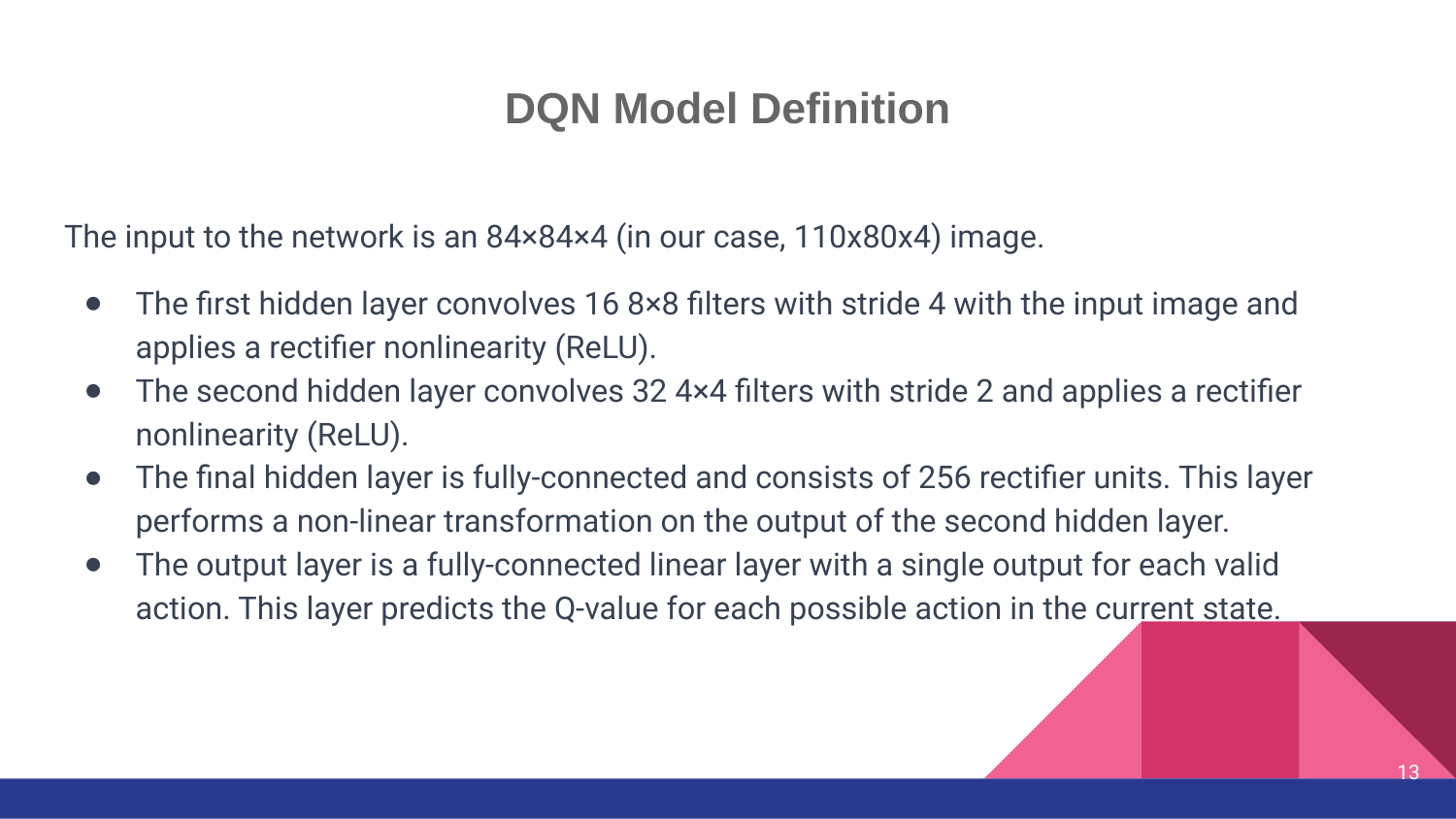

# DQN Model Definition
The input to the network is an 84×84×4 (in our case, 110x80x4) image.
The first hidden layer convolves 16 8×8 filters with stride 4 with the input image and applies a rectifier nonlinearity (ReLU).
The second hidden layer convolves 32 4×4 filters with stride 2 and applies a rectifier nonlinearity (ReLU).
The final hidden layer is fully-connected and consists of 256 rectifier units. This layer performs a non-linear transformation on the output of the second hidden layer.
The output layer is a fully-connected linear layer with a single output for each valid action. This layer predicts the Q-value for each possible action in the current state.
13